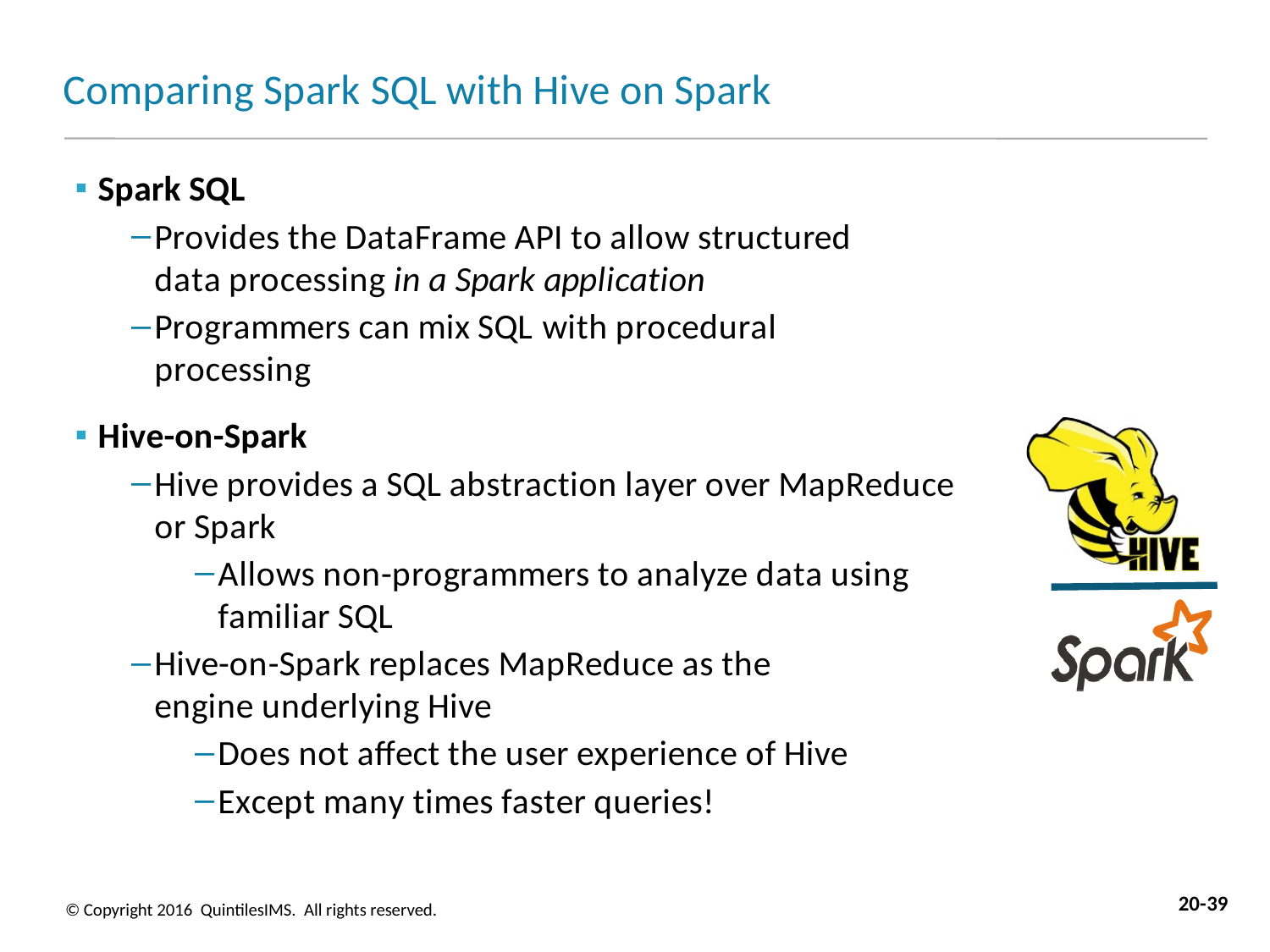

# Comparing Spark SQL with Hive on Spark
Spark SQL
Provides the DataFrame API to allow structured data processing in a Spark application
Programmers can mix SQL with procedural processing
Hive-on-Spark
Hive provides a SQL abstraction layer over MapReduce or Spark
Allows non-programmers to analyze data using familiar SQL
Hive-on-Spark replaces MapReduce as the engine underlying Hive
Does not affect the user experience of Hive
Except many times faster queries!

20-39
© Copyright 2016  QuintilesIMS.  All rights reserved.